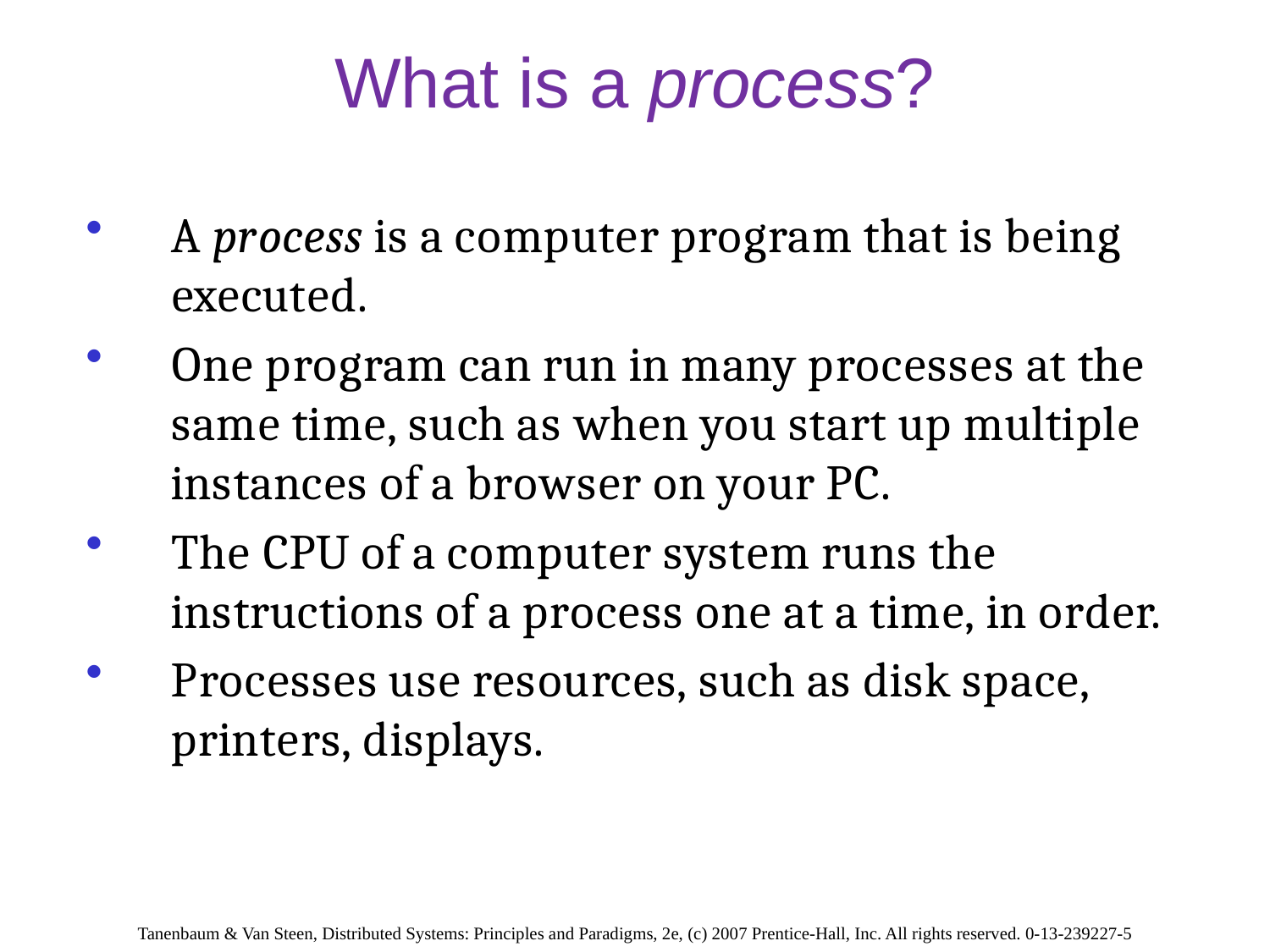

# What is a process?
A process is a computer program that is being executed.
One program can run in many processes at the same time, such as when you start up multiple instances of a browser on your PC.
The CPU of a computer system runs the instructions of a process one at a time, in order.
Processes use resources, such as disk space, printers, displays.
Tanenbaum & Van Steen, Distributed Systems: Principles and Paradigms, 2e, (c) 2007 Prentice-Hall, Inc. All rights reserved. 0-13-239227-5